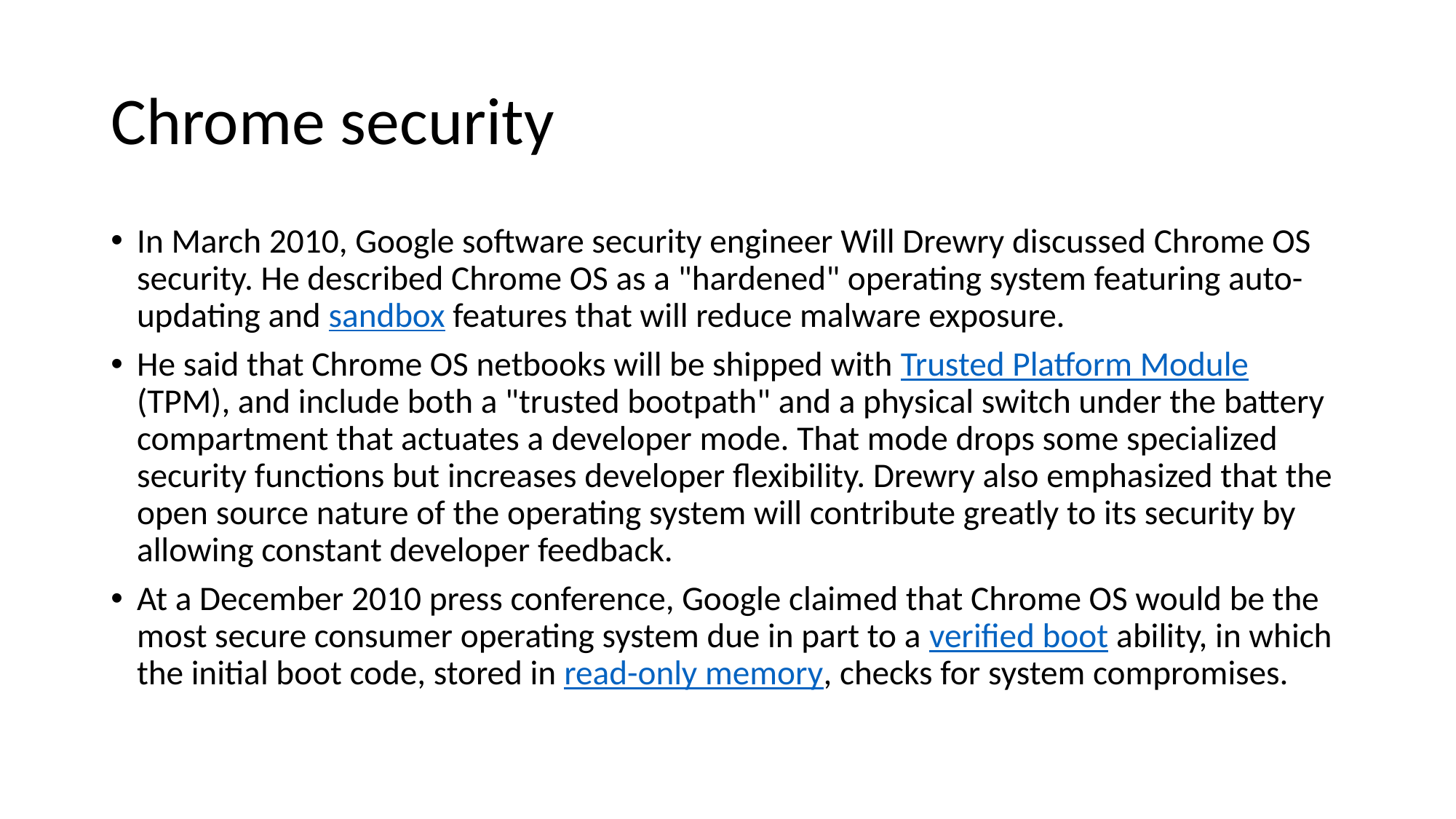

# Chrome security
In March 2010, Google software security engineer Will Drewry discussed Chrome OS security. He described Chrome OS as a "hardened" operating system featuring auto-updating and sandbox features that will reduce malware exposure.
He said that Chrome OS netbooks will be shipped with Trusted Platform Module (TPM), and include both a "trusted bootpath" and a physical switch under the battery compartment that actuates a developer mode. That mode drops some specialized security functions but increases developer flexibility. Drewry also emphasized that the open source nature of the operating system will contribute greatly to its security by allowing constant developer feedback.
At a December 2010 press conference, Google claimed that Chrome OS would be the most secure consumer operating system due in part to a verified boot ability, in which the initial boot code, stored in read-only memory, checks for system compromises.